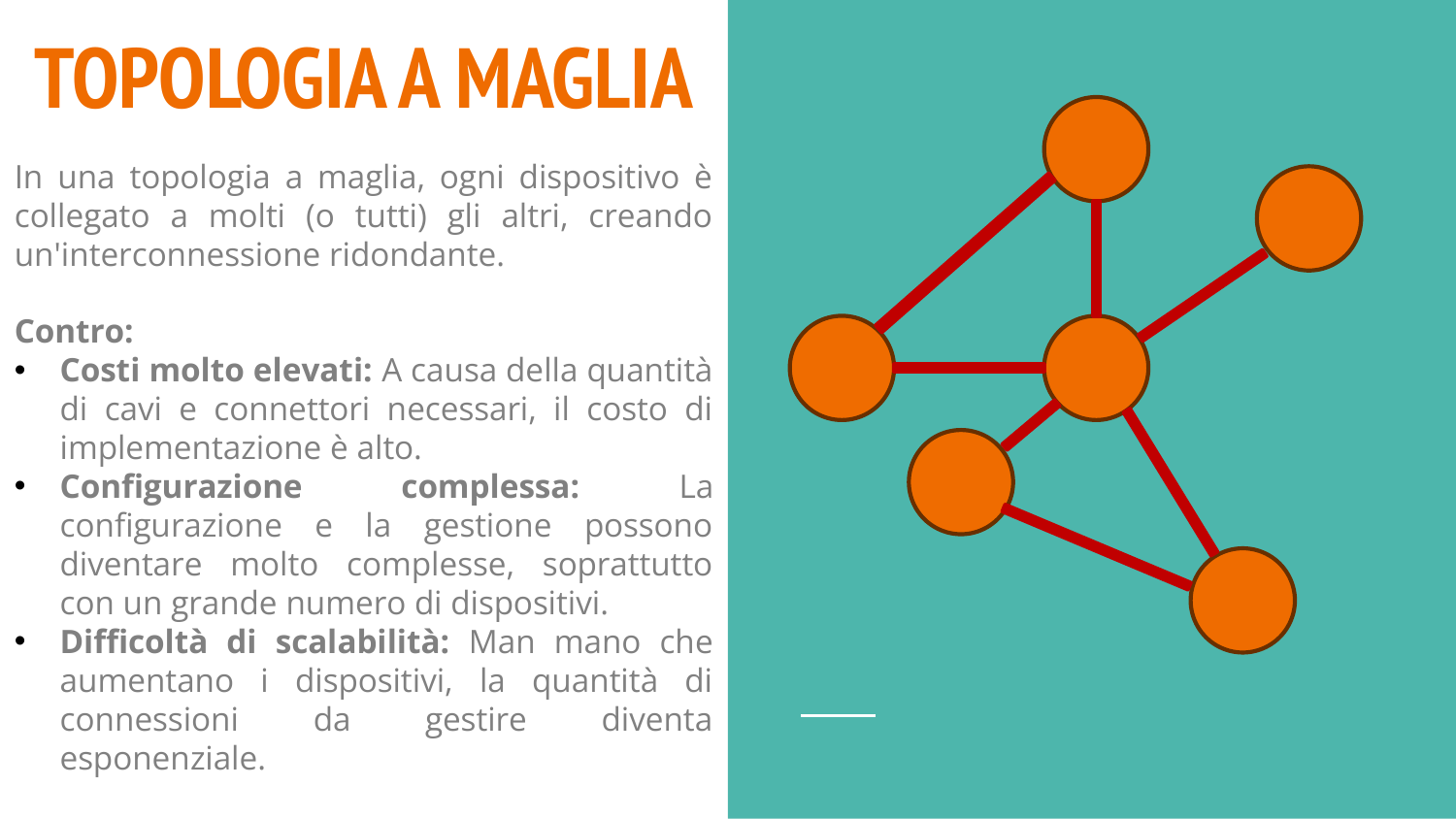

# TOPOLOGIA A MAGLIA

In una topologia a maglia, ogni dispositivo è collegato a molti (o tutti) gli altri, creando un'interconnessione ridondante.

Contro:
Costi molto elevati: A causa della quantità di cavi e connettori necessari, il costo di implementazione è alto.
Configurazione complessa: La configurazione e la gestione possono diventare molto complesse, soprattutto con un grande numero di dispositivi.
Difficoltà di scalabilità: Man mano che aumentano i dispositivi, la quantità di connessioni da gestire diventa esponenziale.